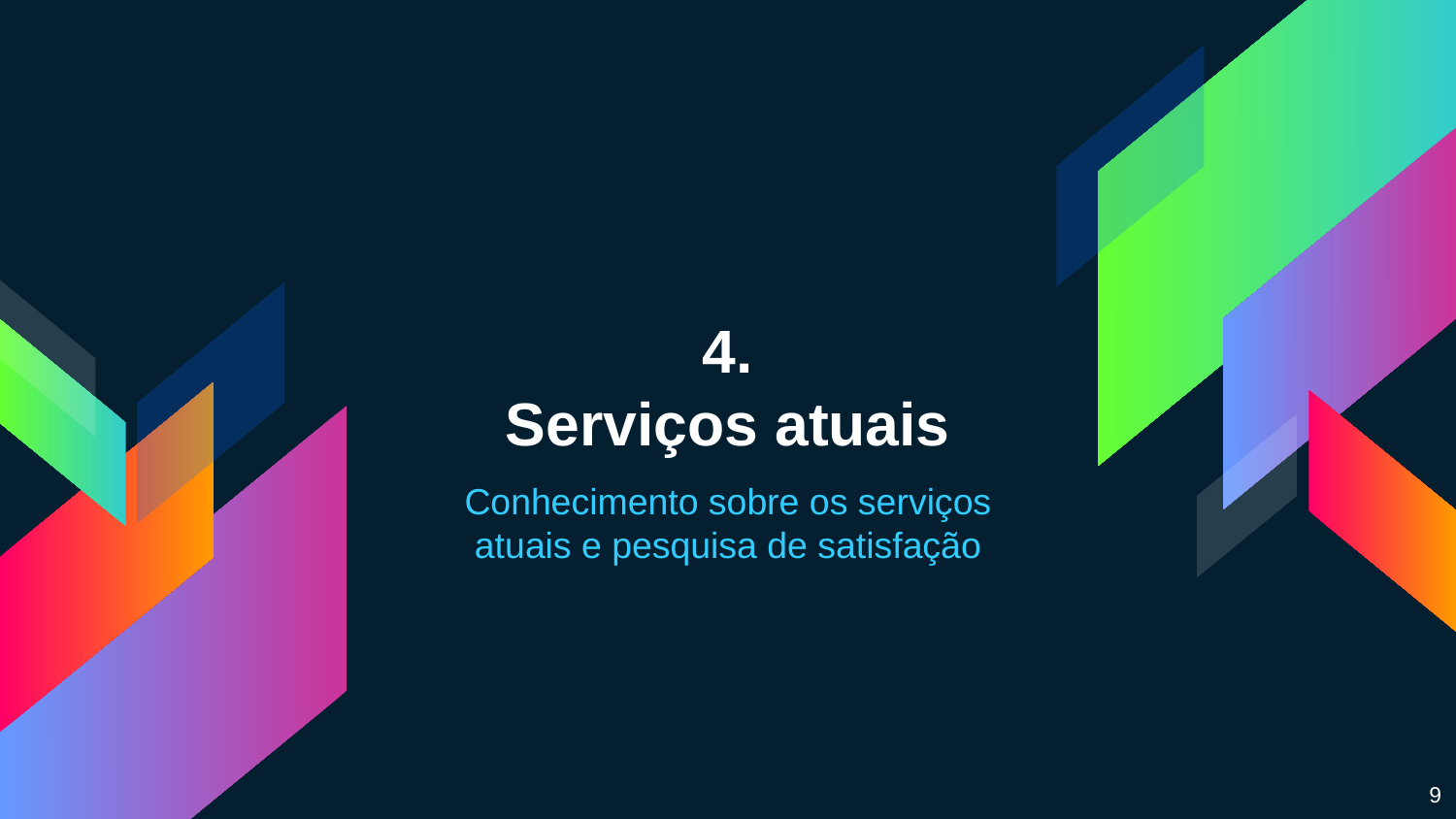

# 4.
Serviços atuais
Conhecimento sobre os serviços atuais e pesquisa de satisfação
9